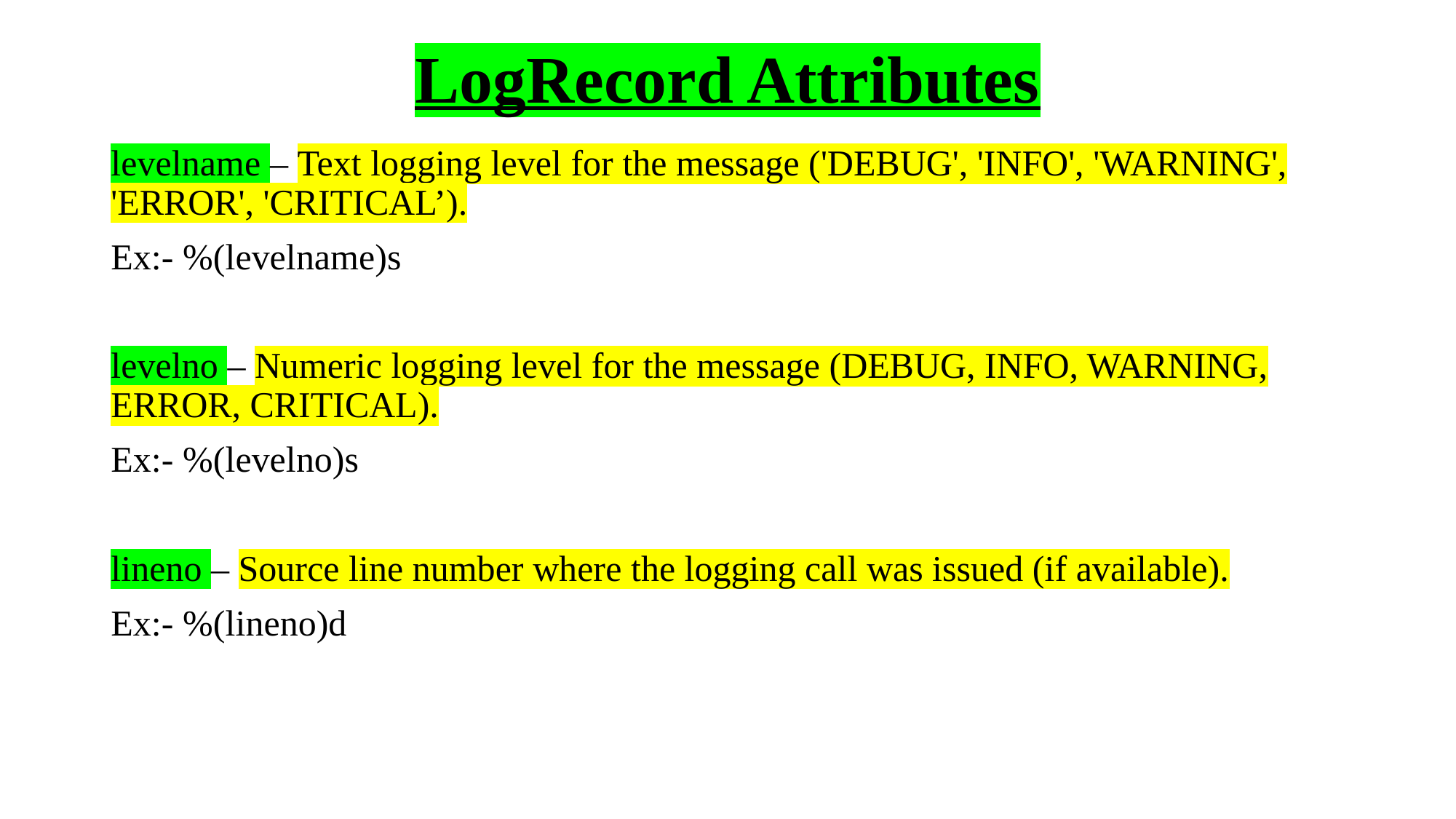

# LogRecord Attributes
levelname – Text logging level for the message ('DEBUG', 'INFO', 'WARNING', 'ERROR', 'CRITICAL’).
Ex:- %(levelname)s

levelno – Numeric logging level for the message (DEBUG, INFO, WARNING, ERROR, CRITICAL).
Ex:- %(levelno)s

lineno – Source line number where the logging call was issued (if available).
Ex:- %(lineno)d